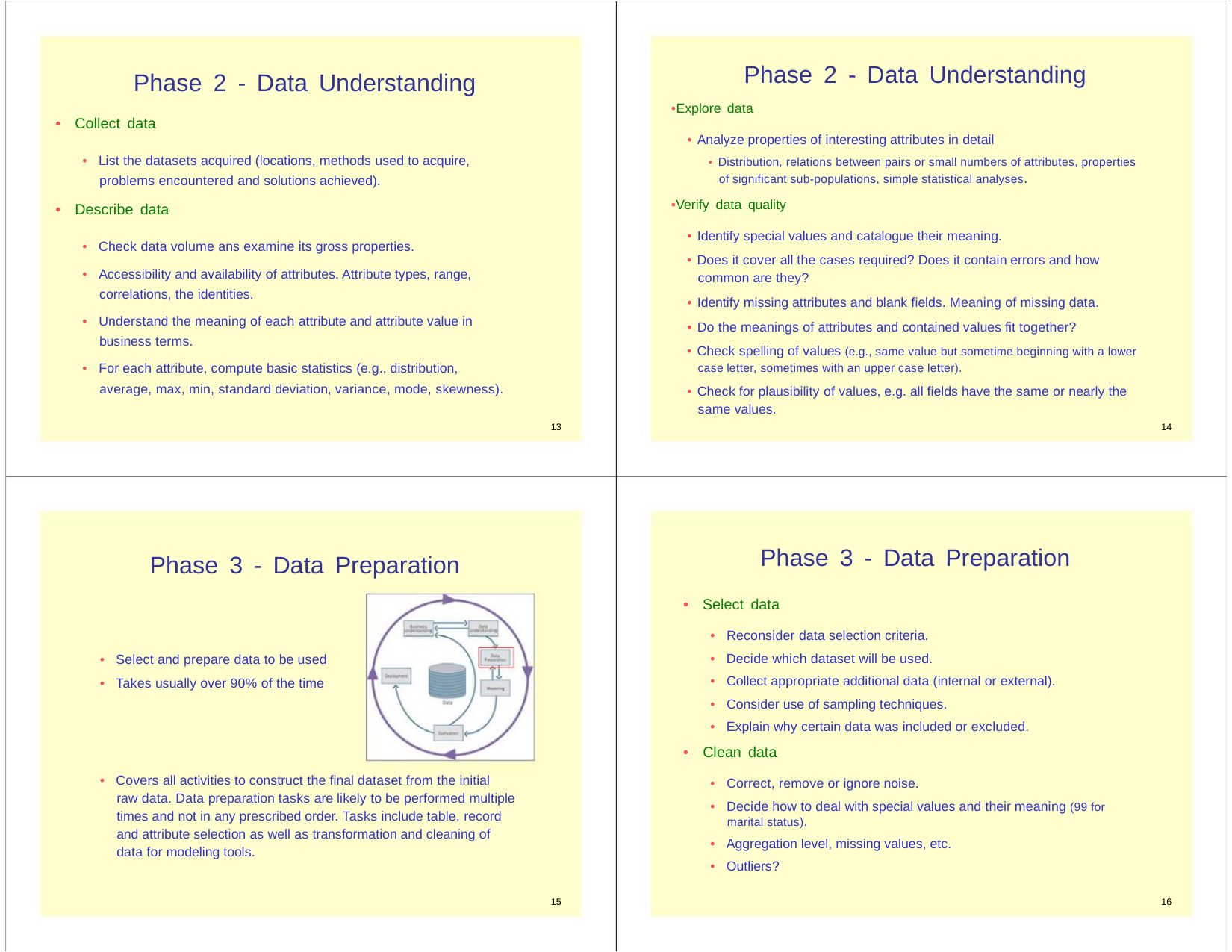

Phase 2 - Data Understanding
Phase 2 - Data Understanding
•Explore data
• Collect data
• Analyze properties of interesting attributes in detail
• List the datasets acquired (locations, methods used to acquire,
problems encountered and solutions achieved).
• Distribution, relations between pairs or small numbers of attributes, properties
of significant sub-populations, simple statistical analyses.
•Verify data quality
• Describe data
• Identify special values and catalogue their meaning.
• Check data volume ans examine its gross properties.
• Does it cover all the cases required? Does it contain errors and how
common are they?
• Accessibility and availability of attributes. Attribute types, range,
correlations, the identities.
• Identify missing attributes and blank fields. Meaning of missing data.
• Do the meanings of attributes and contained values fit together?
• Understand the meaning of each attribute and attribute value in
business terms.
• Check spelling of values (e.g., same value but sometime beginning with a lower
case letter, sometimes with an upper case letter).
• For each attribute, compute basic statistics (e.g., distribution,
average, max, min, standard deviation, variance, mode, skewness).
• Check for plausibility of values, e.g. all fields have the same or nearly the
same values.
13
14
Phase 3 - Data Preparation
Phase 3 - Data Preparation
• Select data
• Reconsider data selection criteria.
• Decide which dataset will be used.
• Select and prepare data to be used
• Takes usually over 90% of the time
• Collect appropriate additional data (internal or external).
• Consider use of sampling techniques.
• Explain why certain data was included or excluded.
• Clean data
• Covers all activities to construct the final dataset from the initial
raw data. Data preparation tasks are likely to be performed multiple
times and not in any prescribed order. Tasks include table, record
and attribute selection as well as transformation and cleaning of
data for modeling tools.
• Correct, remove or ignore noise.
• Decide how to deal with special values and their meaning (99 for
marital status).
• Aggregation level, missing values, etc.
• Outliers?
15
16